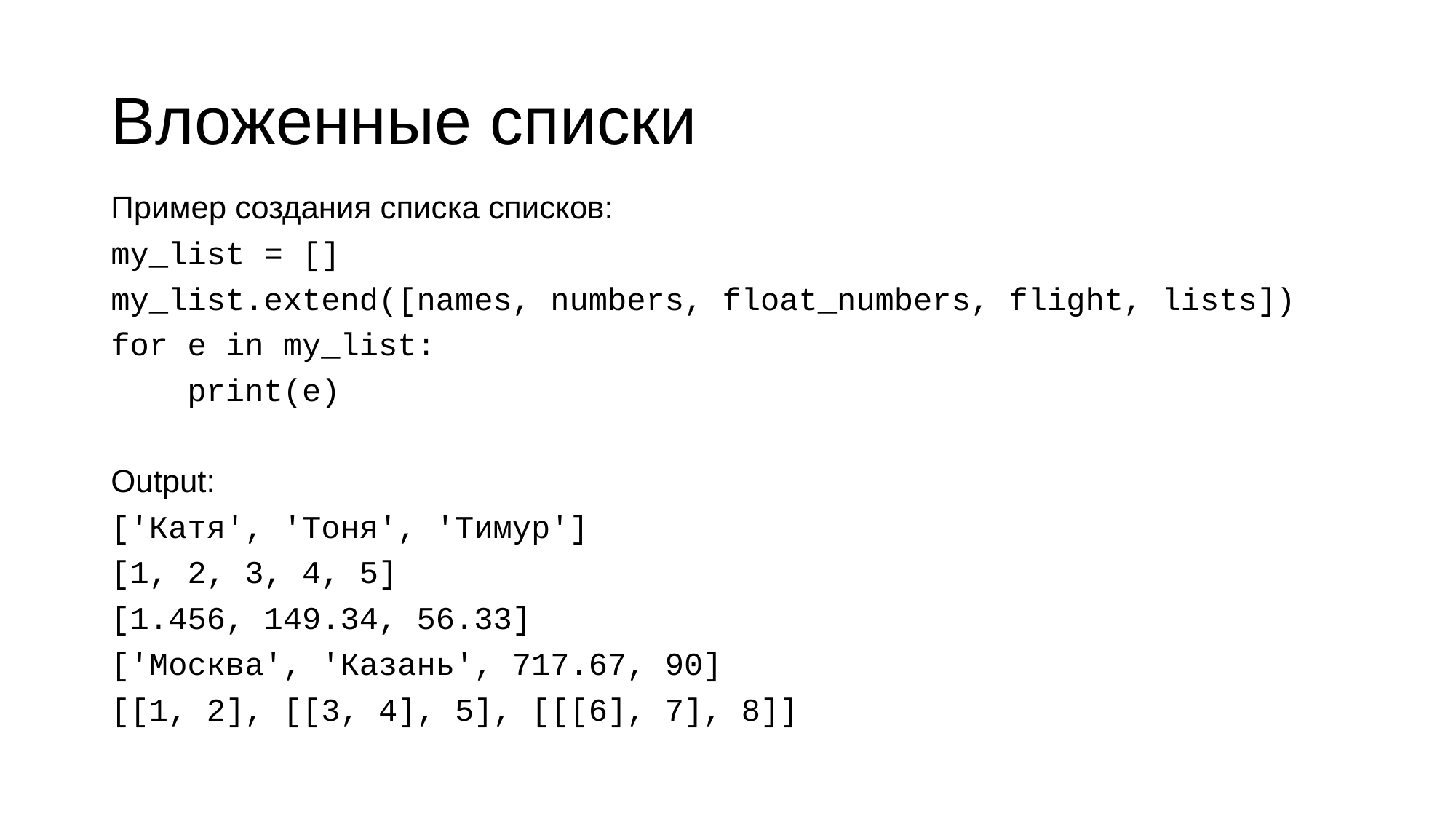

# Вложенные списки
Пример создания списка списков:
my_list = []
my_list.extend([names, numbers, float_numbers, flight, lists])
for e in my_list:
    print(e)

Output:
['Катя', 'Тоня', 'Тимур']
[1, 2, 3, 4, 5]
[1.456, 149.34, 56.33]
['Москва', 'Казань', 717.67, 90]
[[1, 2], [[3, 4], 5], [[[6], 7], 8]]